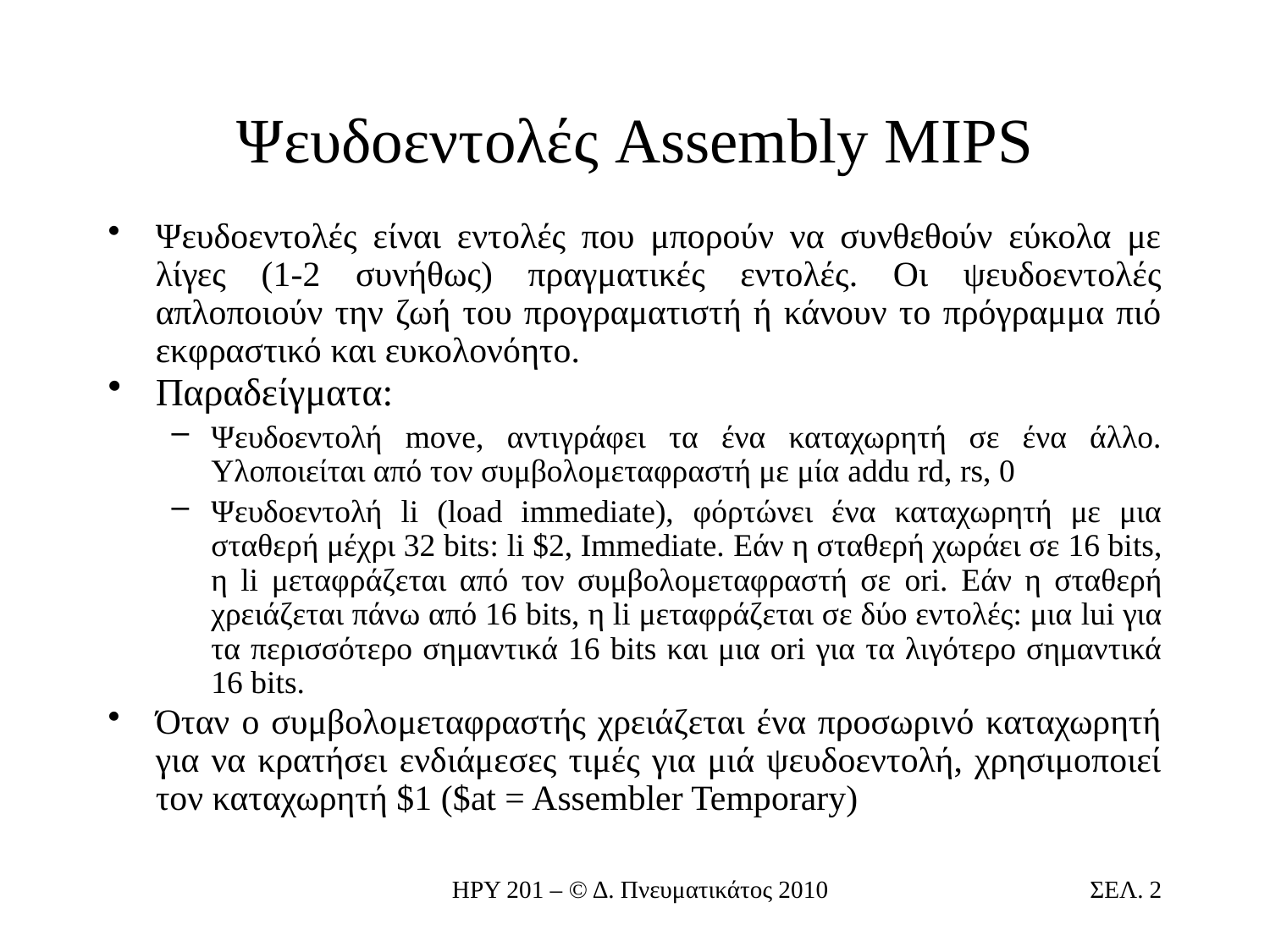

# Ψευδοεντολές Assembly MIPS
Ψευδοεντολές είναι εντολές που μπορούν να συνθεθούν εύκολα με λίγες (1-2 συνήθως) πραγματικές εντολές. Οι ψευδοεντολές απλοποιούν την ζωή του προγραματιστή ή κάνουν το πρόγραμμα πιό εκφραστικό και ευκολονόητο.
Παραδείγματα:
Ψευδοεντολή move, αντιγράφει τα ένα καταχωρητή σε ένα άλλο. Υλοποιείται από τον συμβολομεταφραστή με μία addu rd, rs, 0
Ψευδοεντολή li (load immediate), φόρτώνει ένα καταχωρητή με μια σταθερή μέχρι 32 bits: li $2, Immediate. Εάν η σταθερή χωράει σε 16 bits, η li μεταφράζεται από τον συμβολομεταφραστή σε ori. Εάν η σταθερή χρειάζεται πάνω από 16 bits, η li μεταφράζεται σε δύο εντολές: μια lui για τα περισσότερο σημαντικά 16 bits και μια ori για τα λιγότερο σημαντικά 16 bits.
Όταν ο συμβολομεταφραστής χρειάζεται ένα προσωρινό καταχωρητή για να κρατήσει ενδιάμεσες τιμές για μιά ψευδοεντολή, χρησιμοποιεί τον καταχωρητή $1 ($at = Assembler Temporary)
ΗΡΥ 201 – © Δ. Πνευματικάτος 2010
ΣΕΛ. 2